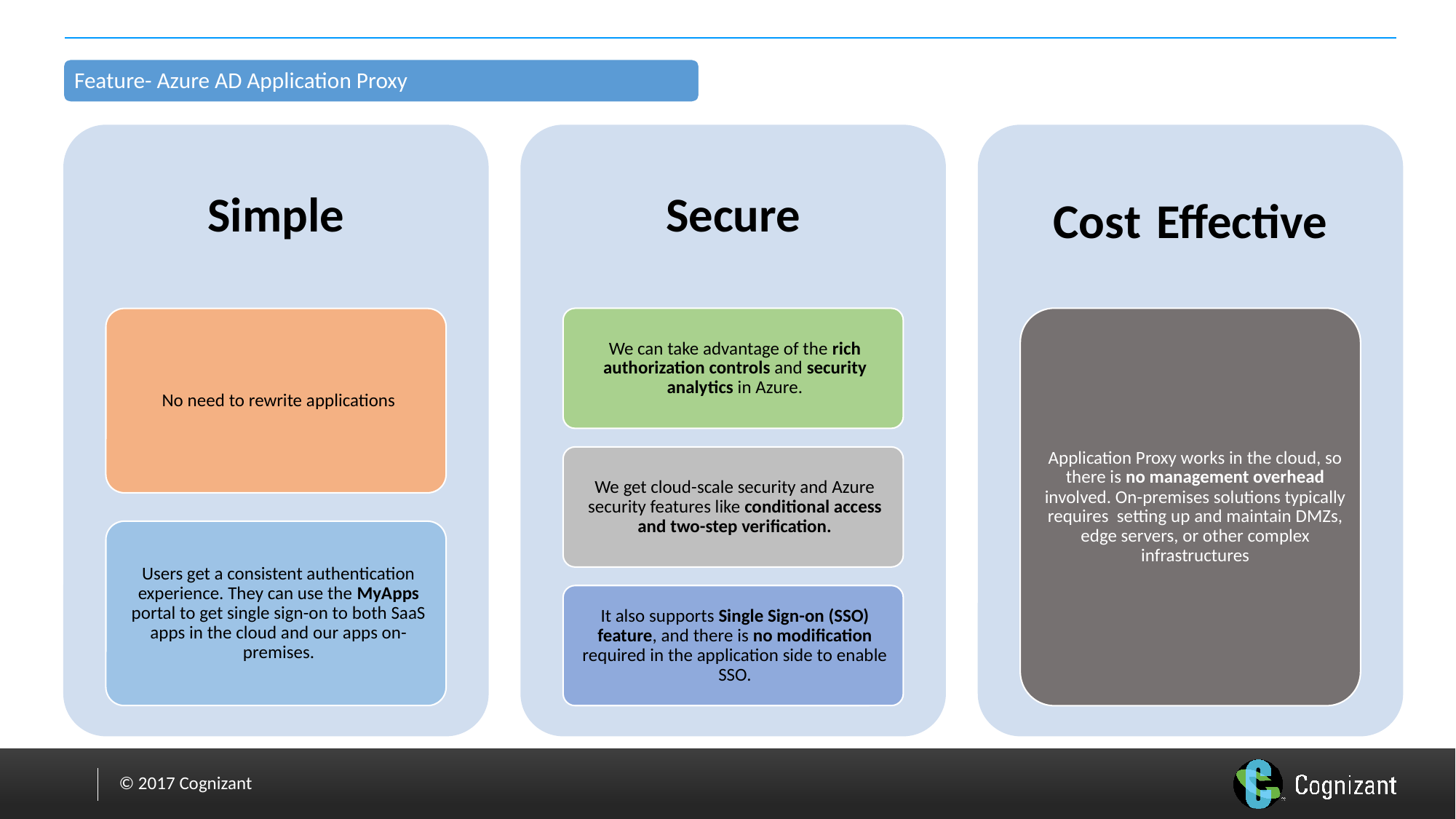

Feature- Azure AD Application Proxy
Simple
No need to rewrite applications
Users get a consistent authentication experience. They can use the MyApps portal to get single sign-on to both SaaS apps in the cloud and our apps on-premises.
Secure
We can take advantage of the rich authorization controls and security analytics in Azure.
We get cloud-scale security and Azure security features like conditional access and two-step verification.
It also supports Single Sign-on (SSO) feature, and there is no modification required in the application side to enable SSO.
Cost Effective
Application Proxy works in the cloud, so there is no management overhead involved. On-premises solutions typically requires  setting up and maintain DMZs, edge servers, or other complex infrastructures